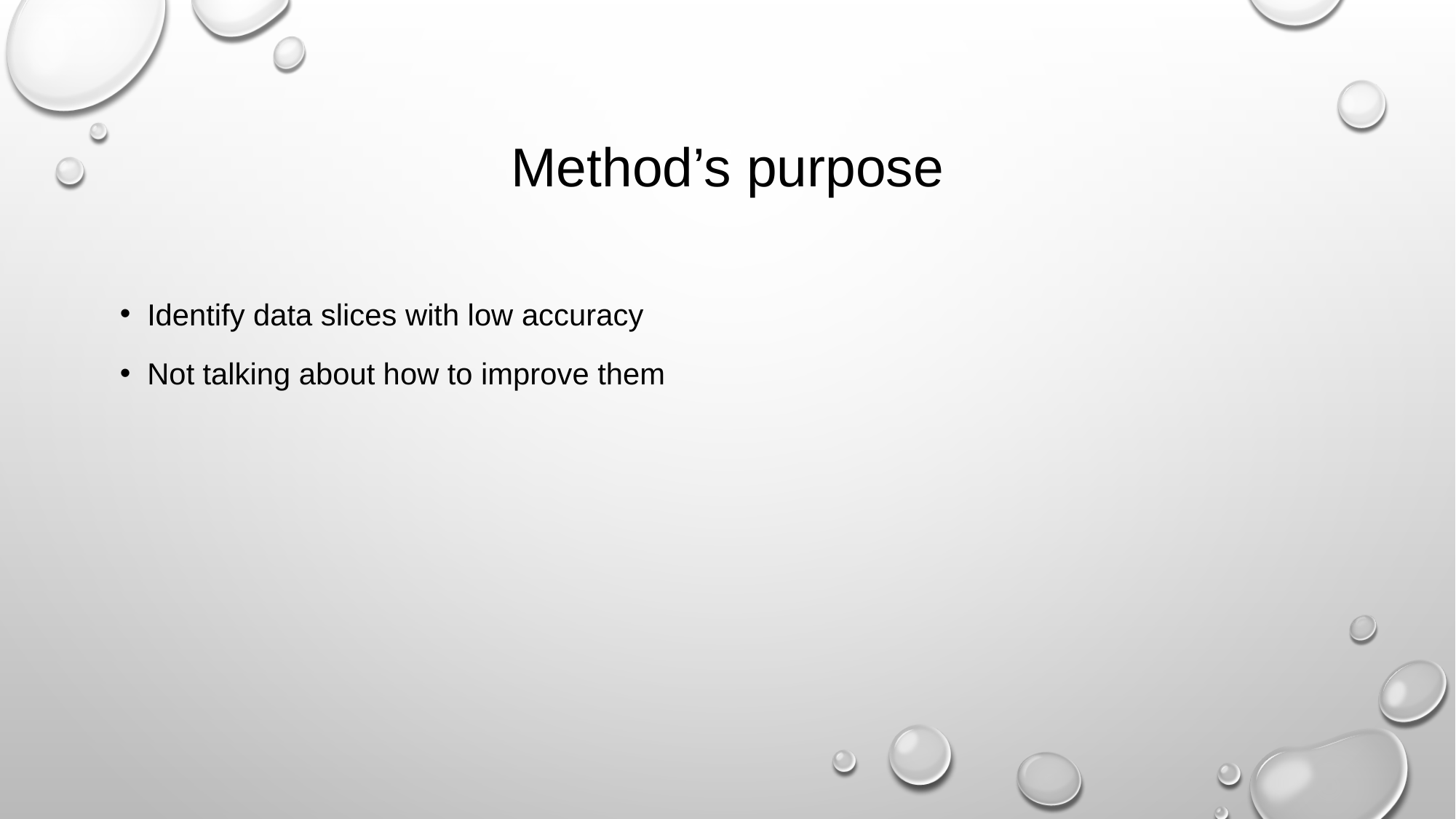

# Method’s purpose
Identify data slices with low accuracy
Not talking about how to improve them